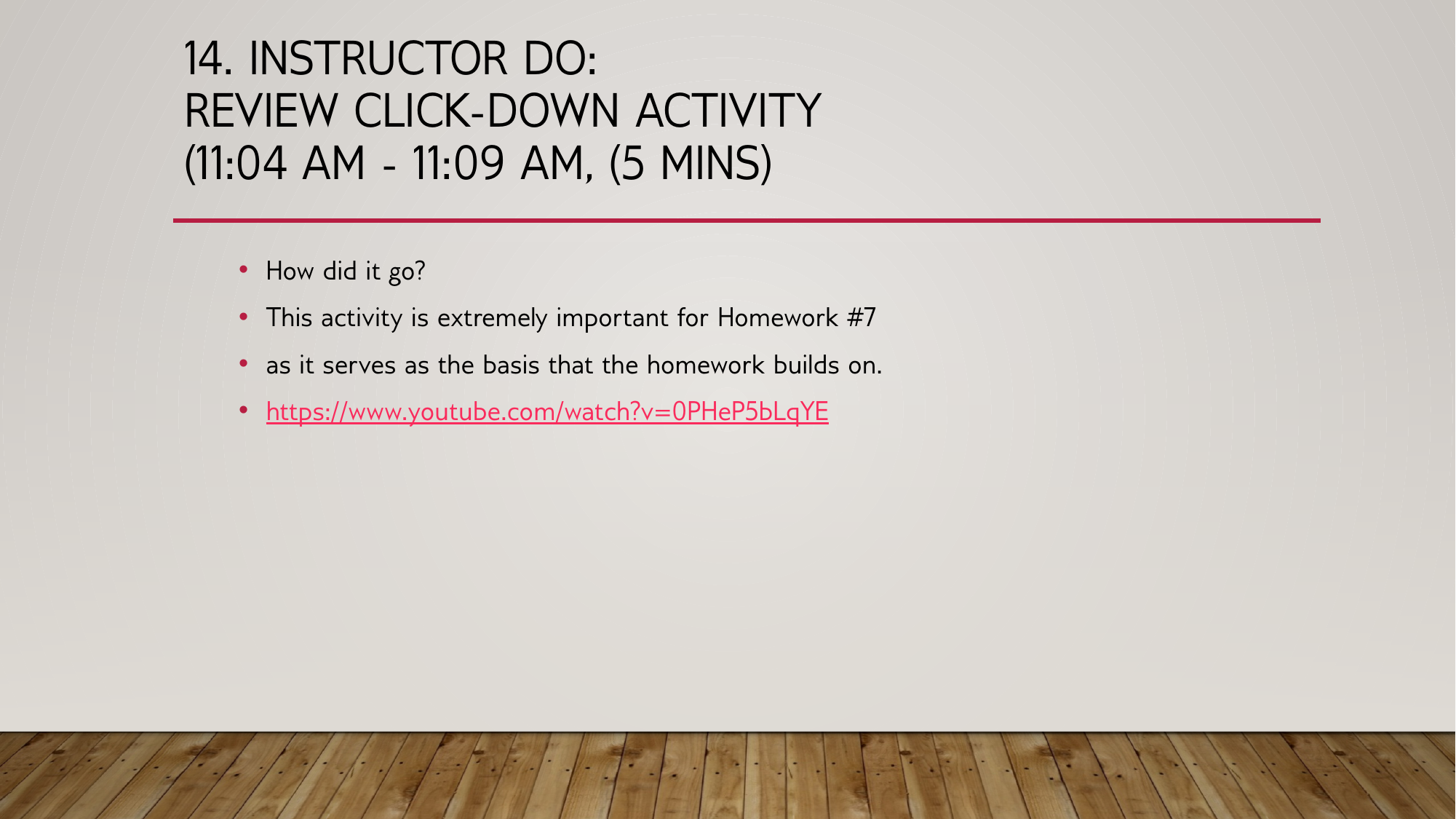

# 14. Instructor Do: Review Click-Down Activity (11:04 AM - 11:09 AM, (5 mins)
How did it go?
This activity is extremely important for Homework #7
as it serves as the basis that the homework builds on.
https://www.youtube.com/watch?v=0PHeP5bLqYE